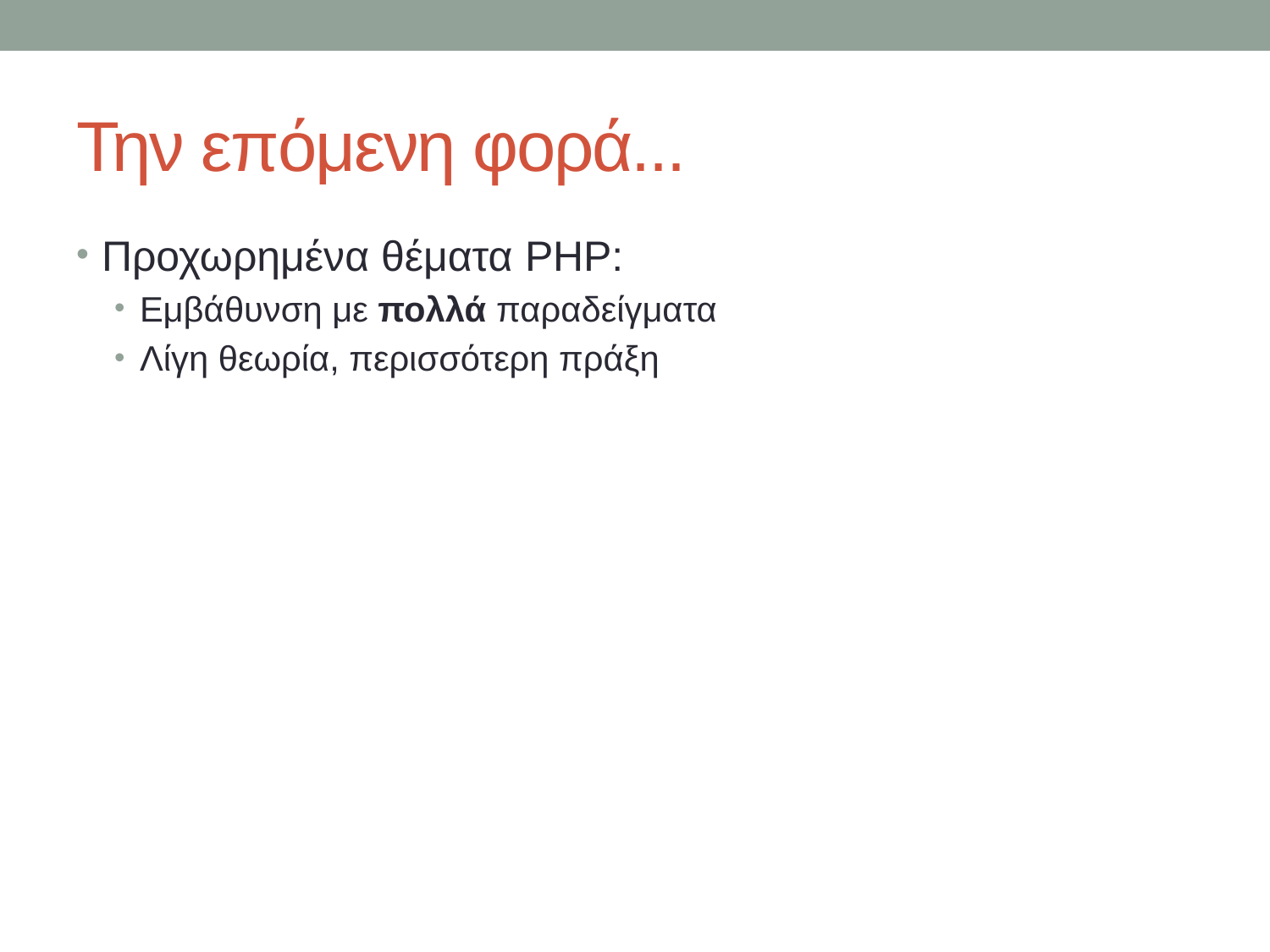

# Την επόμενη φορά...
Προχωρημένα θέματα PHP:
Εμβάθυνση με πολλά παραδείγματα
Λίγη θεωρία, περισσότερη πράξη